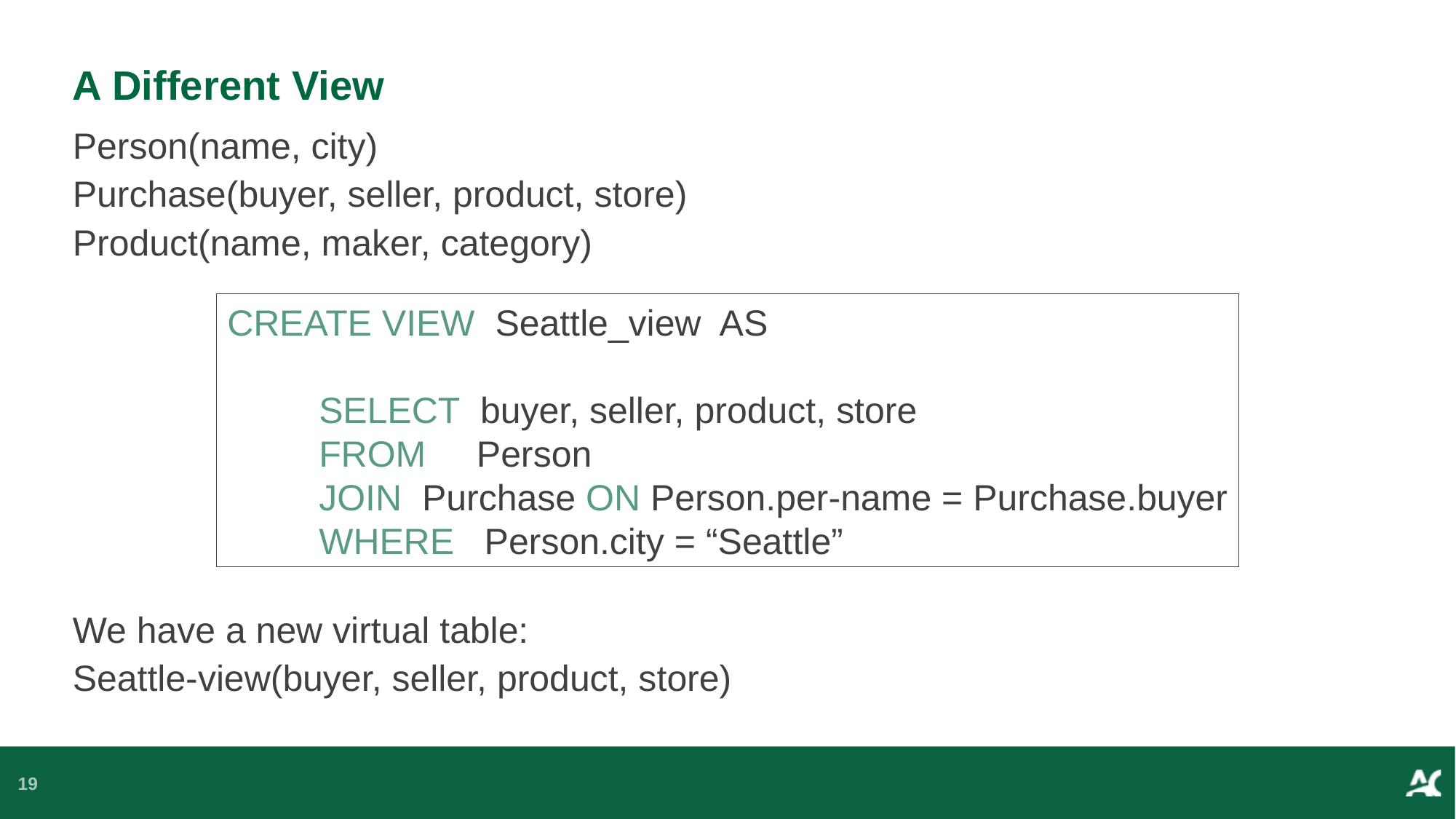

# A Different View
Person(name, city)
Purchase(buyer, seller, product, store)
Product(name, maker, category)

We have a new virtual table:
Seattle-view(buyer, seller, product, store)
CREATE VIEW  Seattle_view  AS

         SELECT  buyer, seller, product, store
         FROM     Person
         JOIN  Purchase ON Person.per-name = Purchase.buyer
         WHERE   Person.city = “Seattle”
19